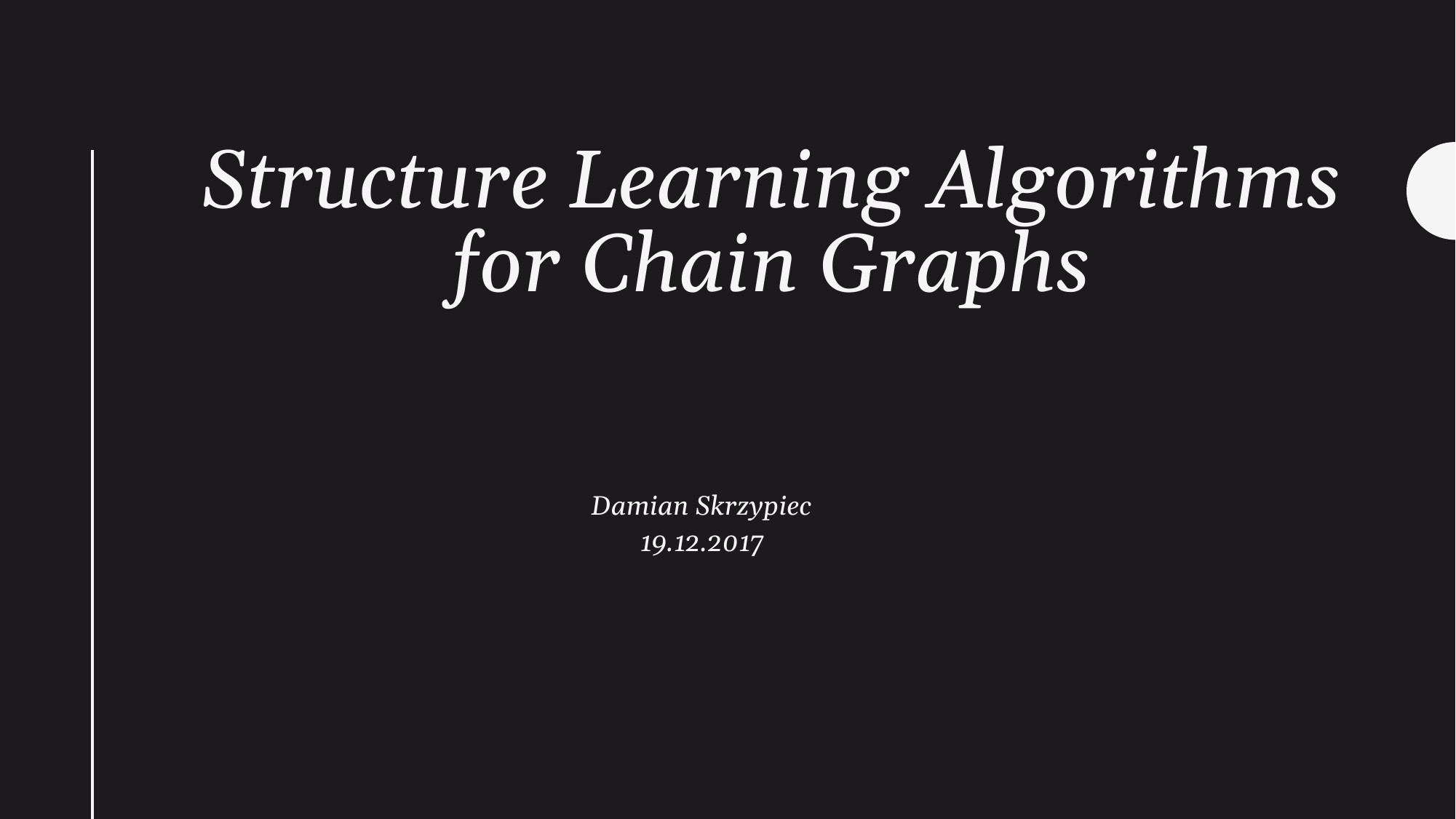

# Structure Learning Algorithms for Chain Graphs
Damian Skrzypiec
19.12.2017